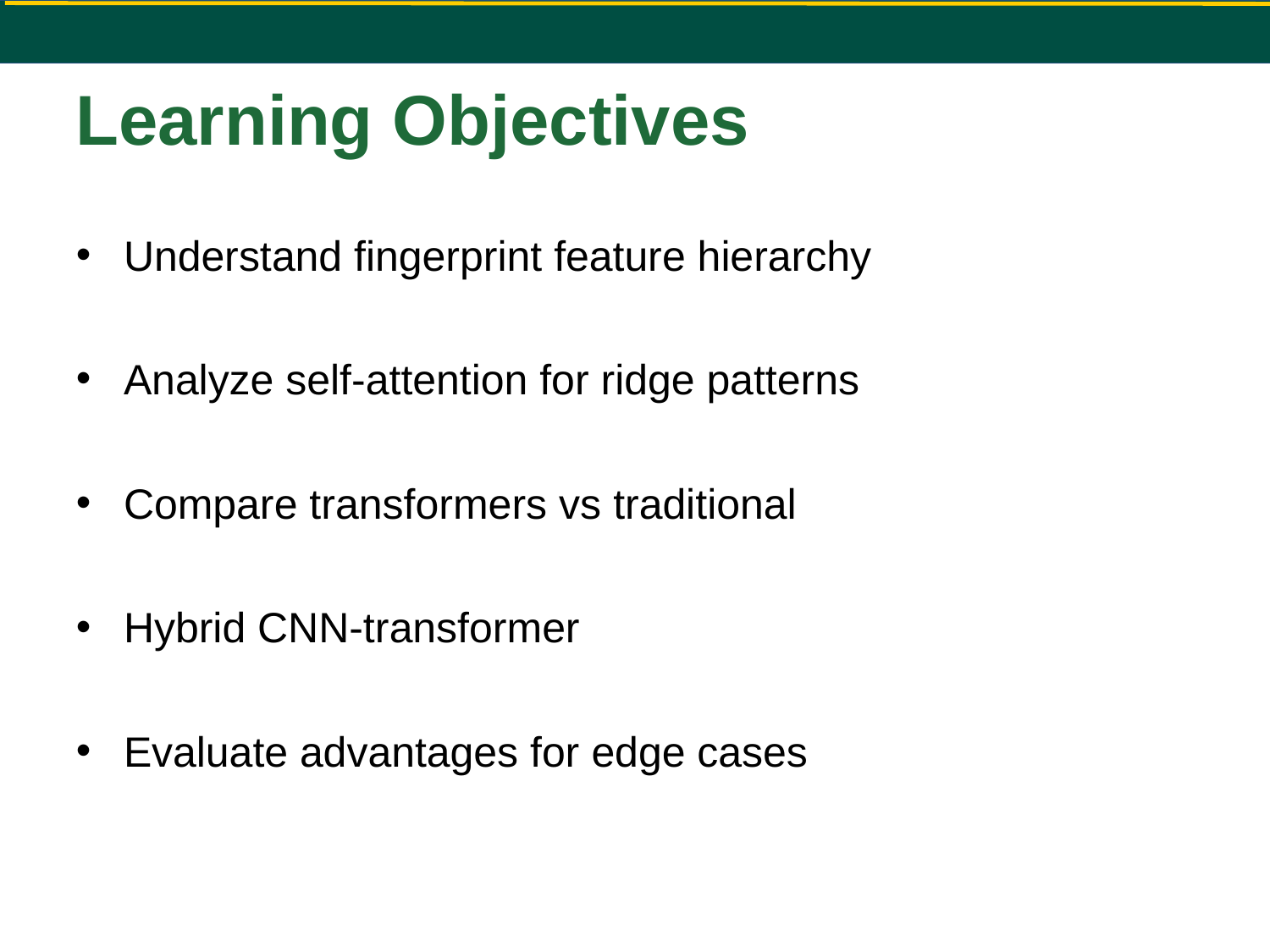

# Learning Objectives
Understand fingerprint feature hierarchy

Analyze self-attention for ridge patterns

Compare transformers vs traditional

Hybrid CNN-transformer

Evaluate advantages for edge cases